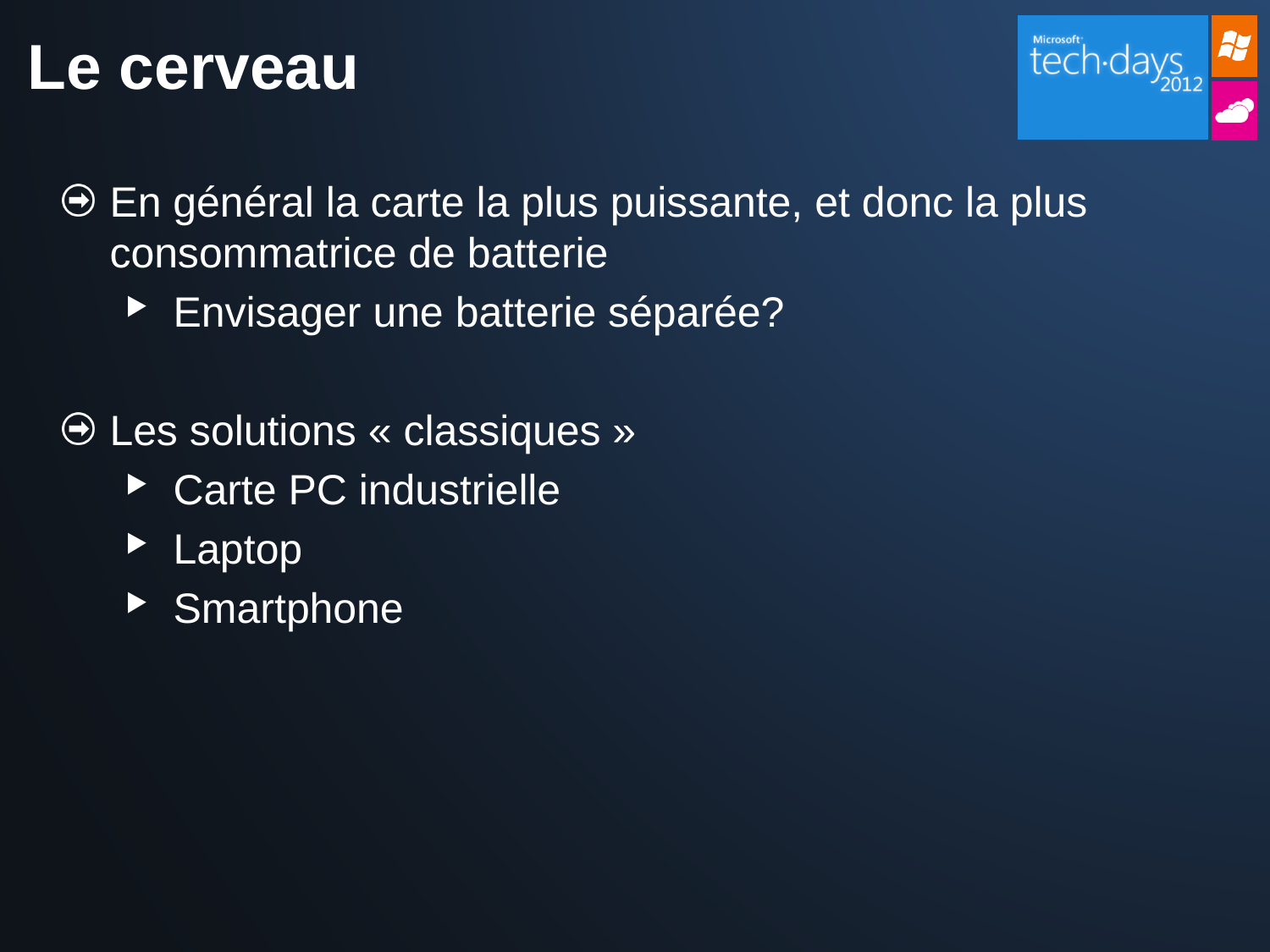

# Le cerveau
En général la carte la plus puissante, et donc la plus consommatrice de batterie
Envisager une batterie séparée?

Les solutions « classiques »
Carte PC industrielle
Laptop
Smartphone